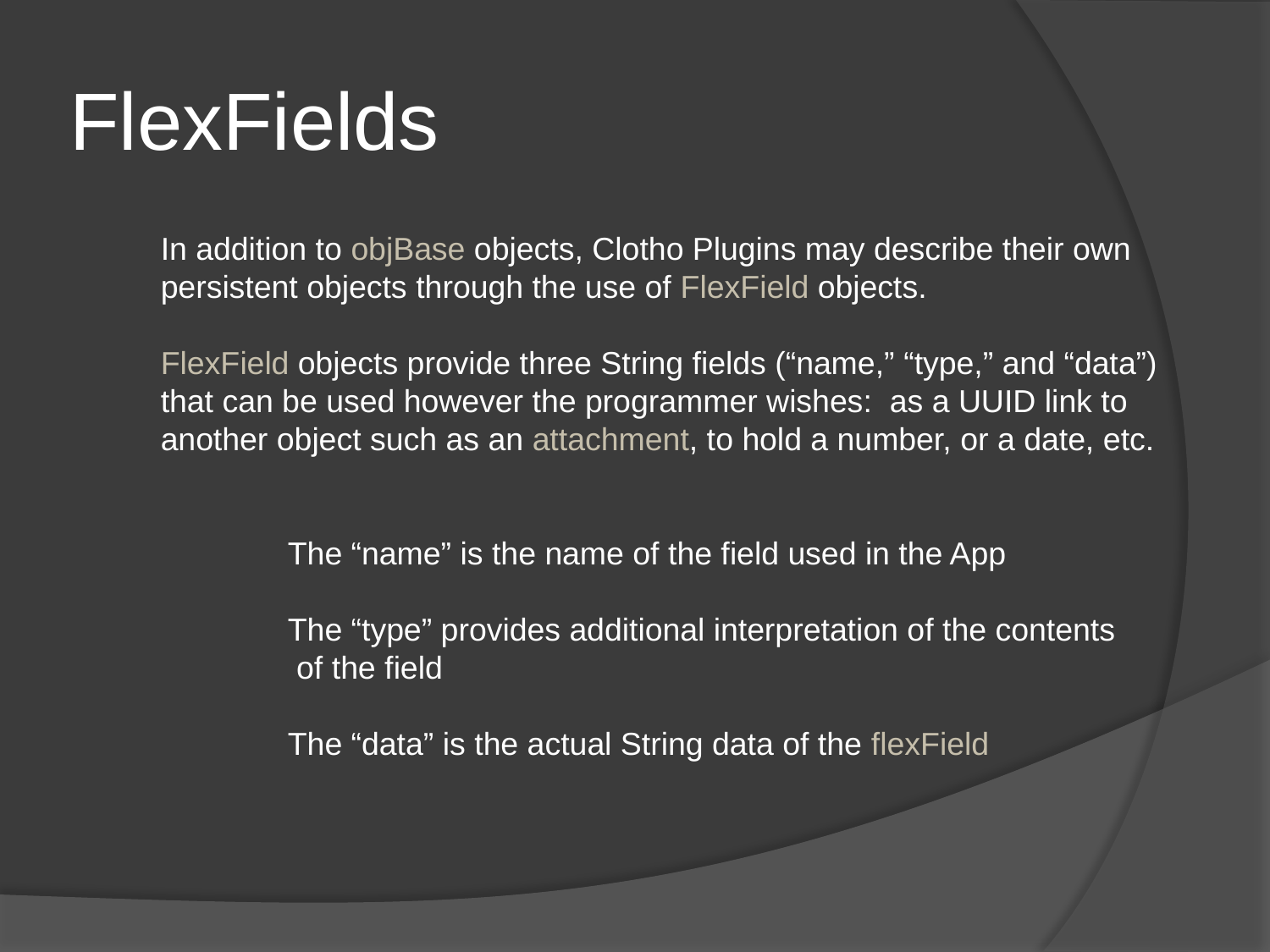

# FlexFields
In addition to objBase objects, Clotho Plugins may describe their own persistent objects through the use of FlexField objects.

FlexField objects provide three String fields (“name,” “type,” and “data”) that can be used however the programmer wishes:  as a UUID link to another object such as an attachment, to hold a number, or a date, etc.

	The “name” is the name of the field used in the App

	The “type” provides additional interpretation of the contents
	 of the field

	The “data” is the actual String data of the flexField